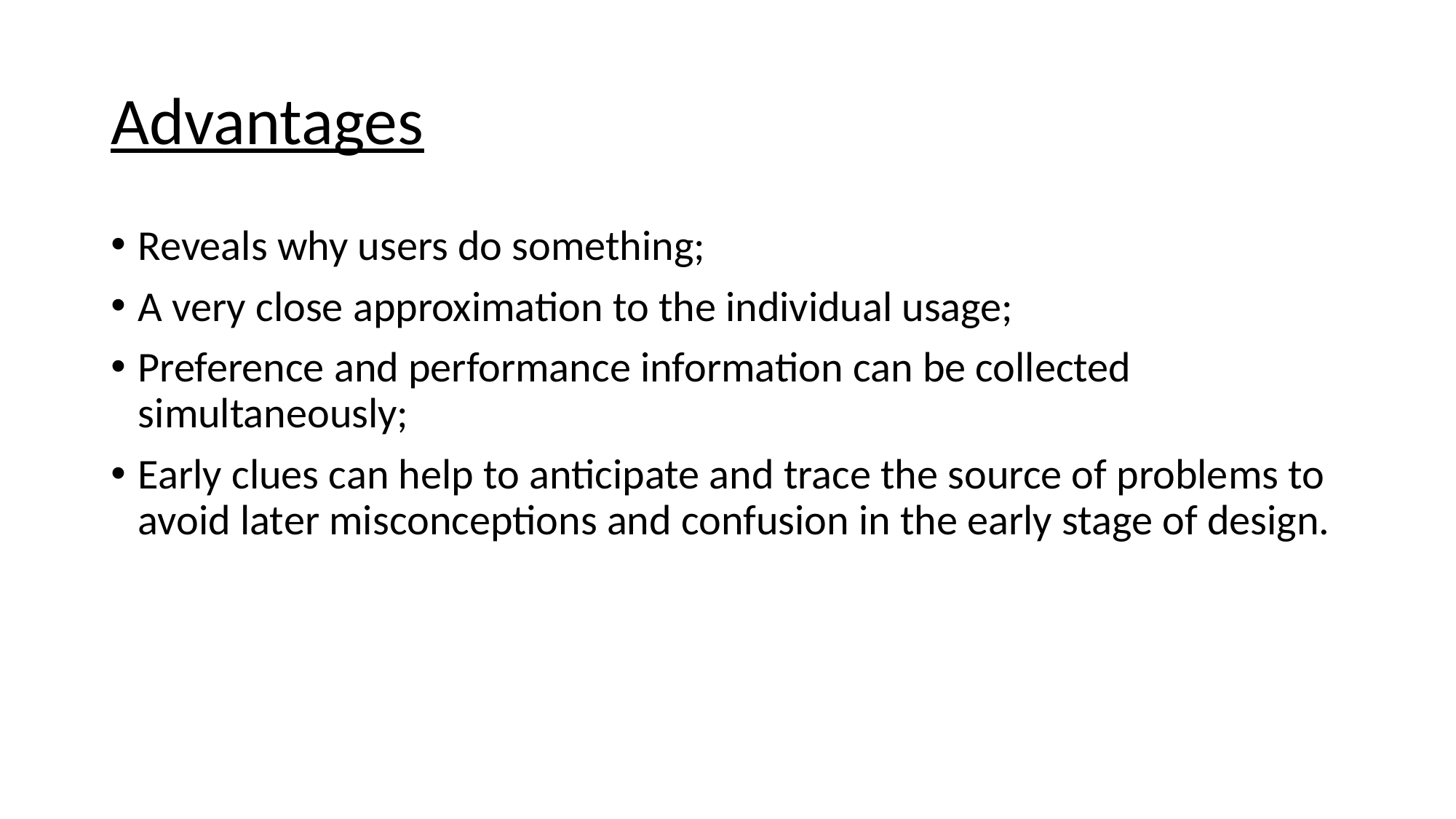

# Advantages
Reveals why users do something;
A very close approximation to the individual usage;
Preference and performance information can be collected simultaneously;
Early clues can help to anticipate and trace the source of problems to avoid later misconceptions and confusion in the early stage of design.